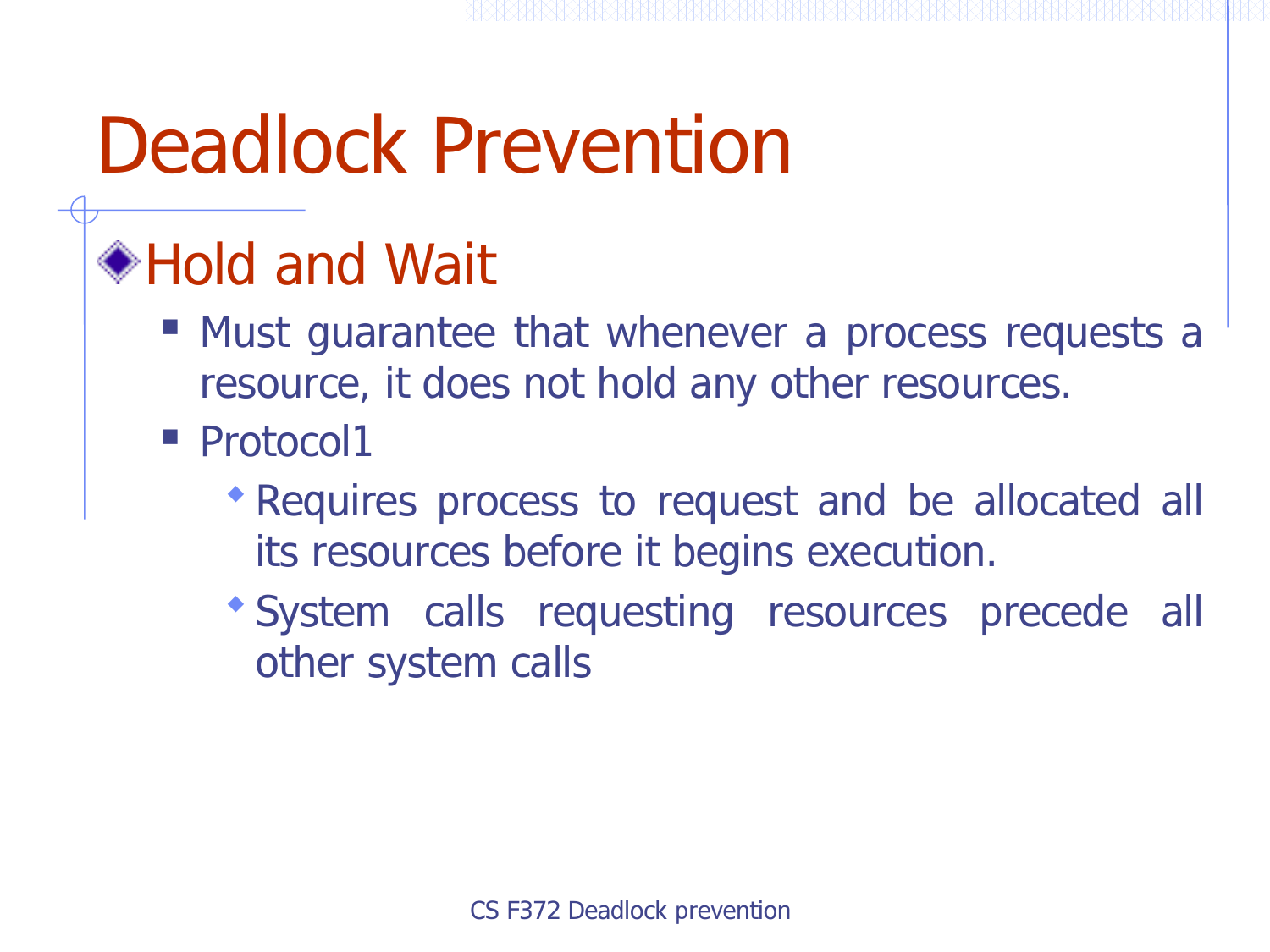

Deadlock Prevention
Hold and Wait
Must guarantee that whenever a process requests a resource, it does not hold any other resources.
Protocol1
Requires process to request and be allocated all its resources before it begins execution.
System calls requesting resources precede all other system calls

CS F372 Deadlock prevention